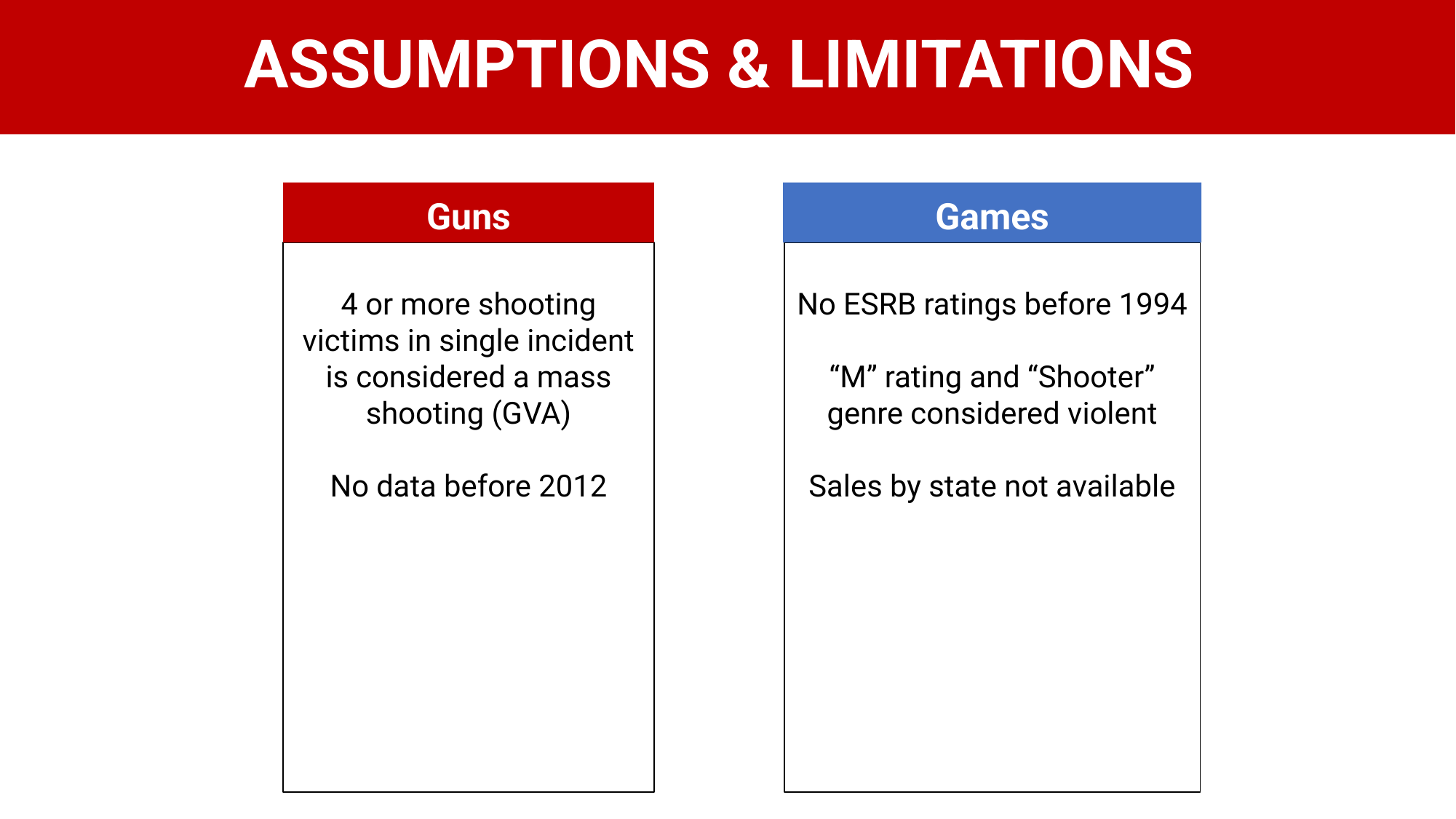

# ASSUMPTIONS & LIMITATIONS
Guns
Games

4 or more shooting victims in single incident is considered a mass shooting (GVA)

No data before 2012

No ESRB ratings before 1994

“M” rating and “Shooter” genre considered violent

Sales by state not available